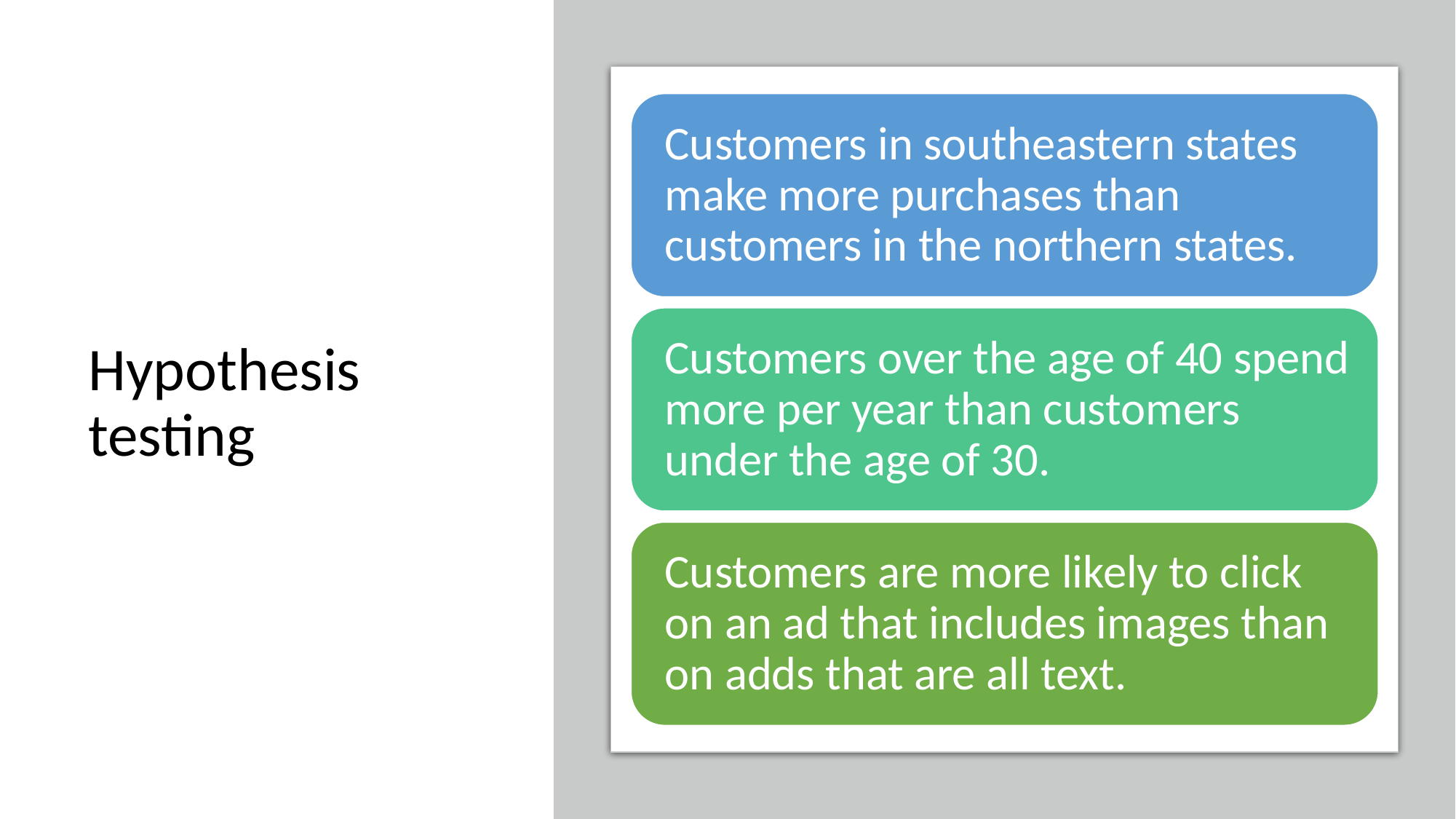

# Hypothesis testing
Customers in southeastern states make more purchases than customers in the northern states.
Customers over the age of 40 spend more per year than customers under the age of 30.
Customers are more likely to click on an ad that includes images than on adds that are all text.